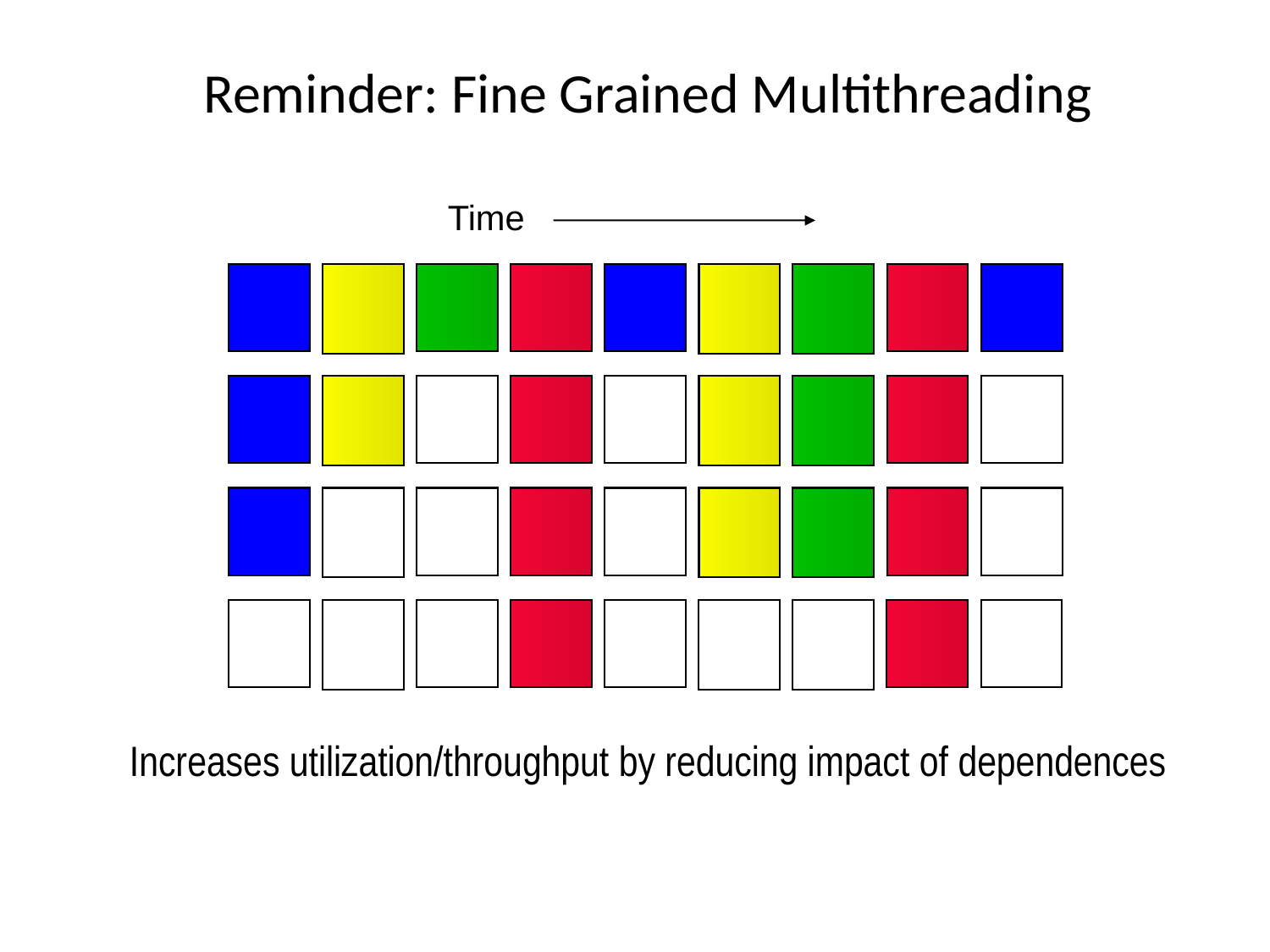

# Reminder: Fine Grained Multithreading
Time

Increases utilization/throughput by reducing impact of dependences